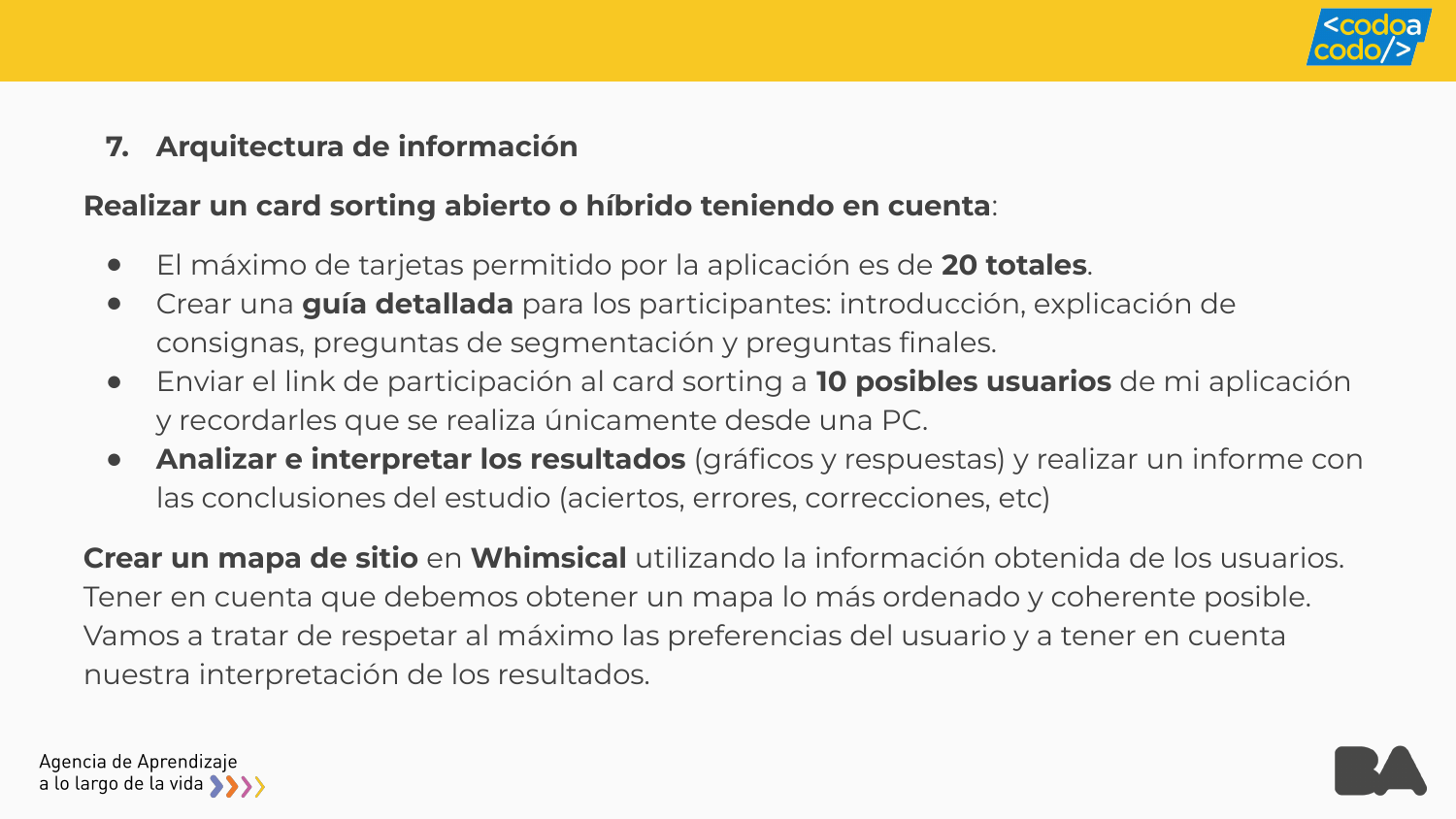

Arquitectura de información
Realizar un card sorting abierto o híbrido teniendo en cuenta:
El máximo de tarjetas permitido por la aplicación es de 20 totales.
Crear una guía detallada para los participantes: introducción, explicación de consignas, preguntas de segmentación y preguntas finales.
Enviar el link de participación al card sorting a 10 posibles usuarios de mi aplicación y recordarles que se realiza únicamente desde una PC.
Analizar e interpretar los resultados (gráficos y respuestas) y realizar un informe con las conclusiones del estudio (aciertos, errores, correcciones, etc)
Crear un mapa de sitio en Whimsical utilizando la información obtenida de los usuarios. Tener en cuenta que debemos obtener un mapa lo más ordenado y coherente posible. Vamos a tratar de respetar al máximo las preferencias del usuario y a tener en cuenta nuestra interpretación de los resultados.